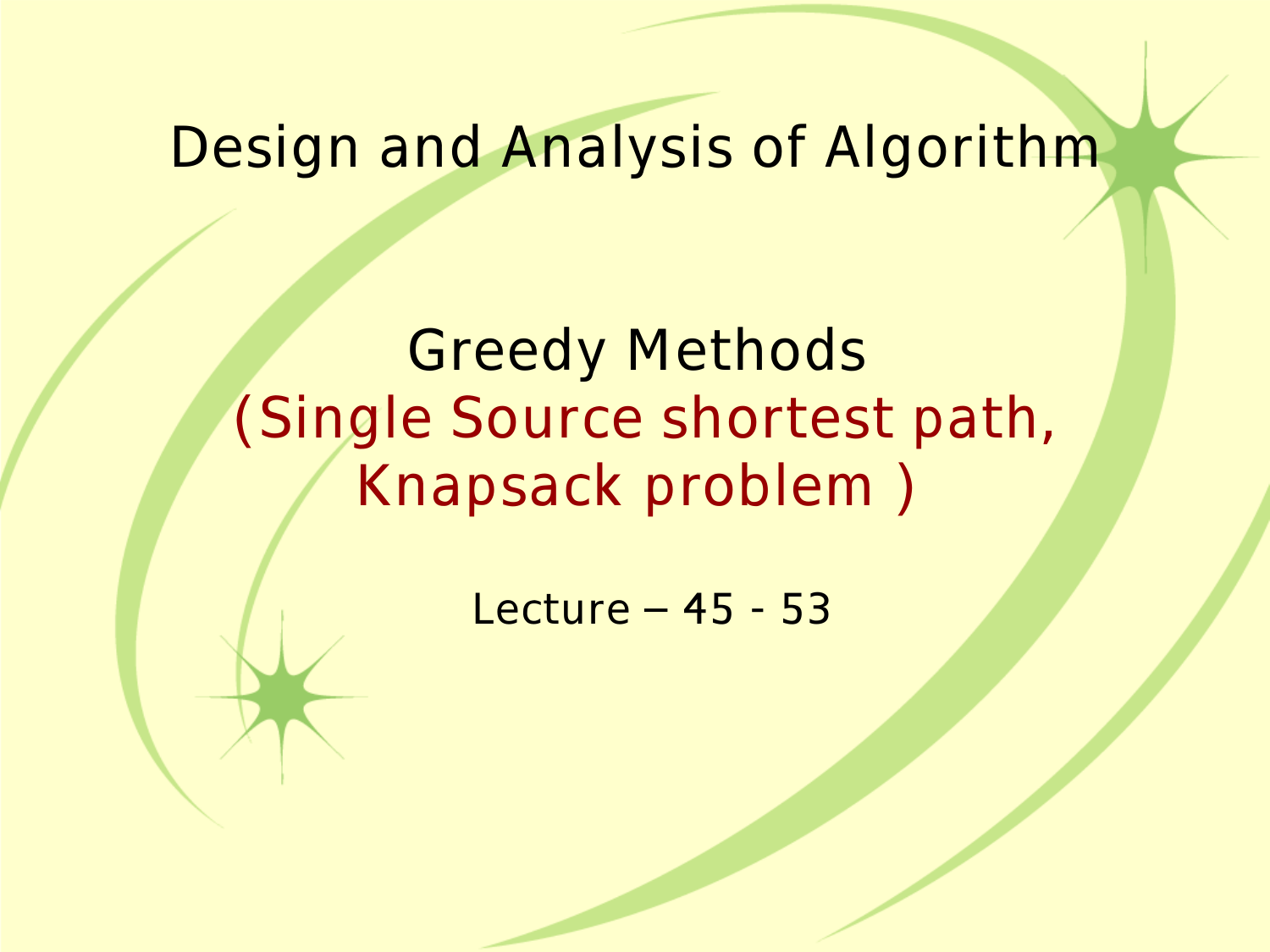

# Design and Analysis of Algorithm Greedy Methods (Single Source shortest path, Knapsack problem )
Lecture – 45 - 53